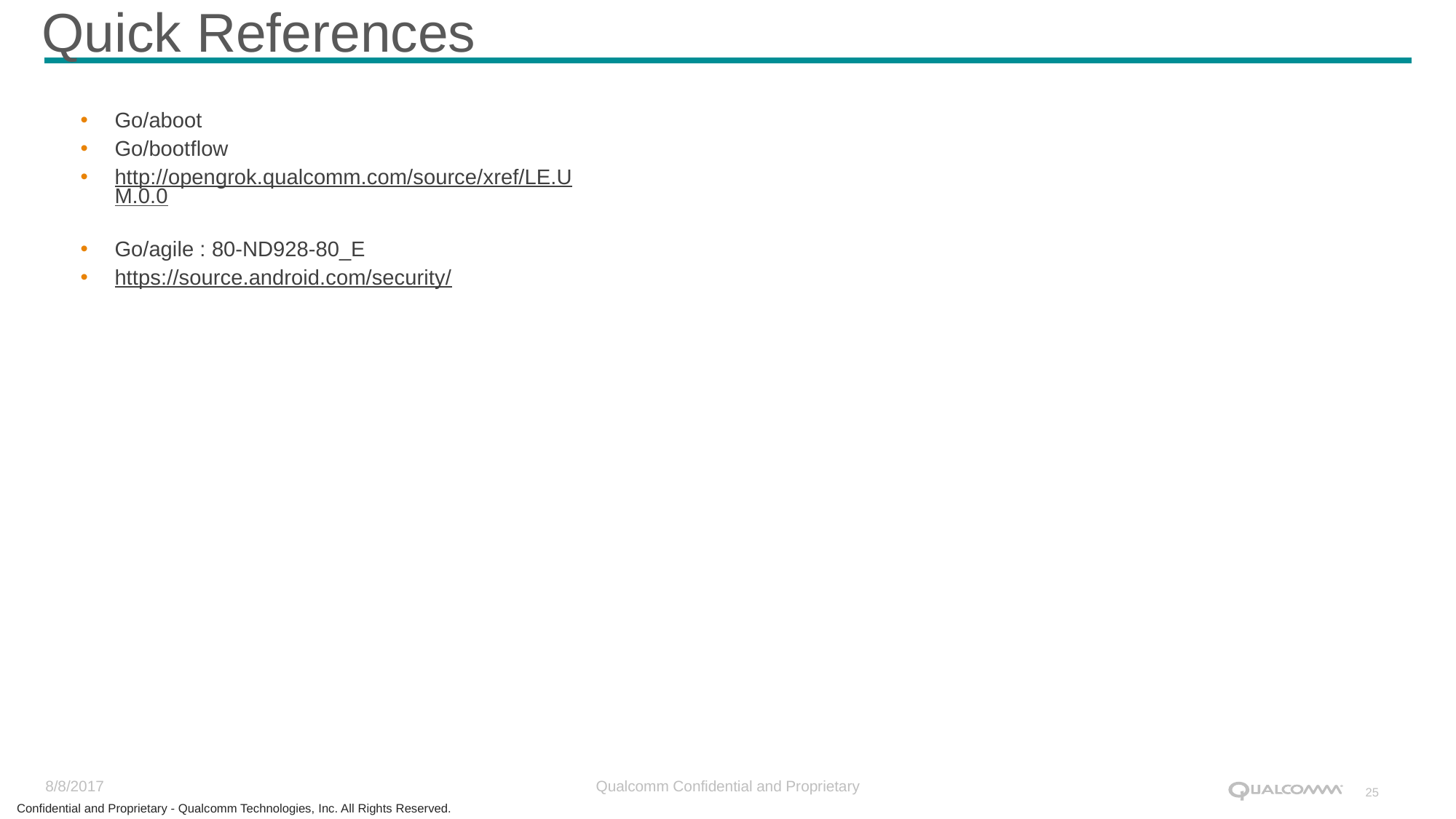

# Quick References
Go/aboot
Go/bootflow
http://opengrok.qualcomm.com/source/xref/LE.UM.0.0
Go/agile : 80-ND928-80_E
https://source.android.com/security/